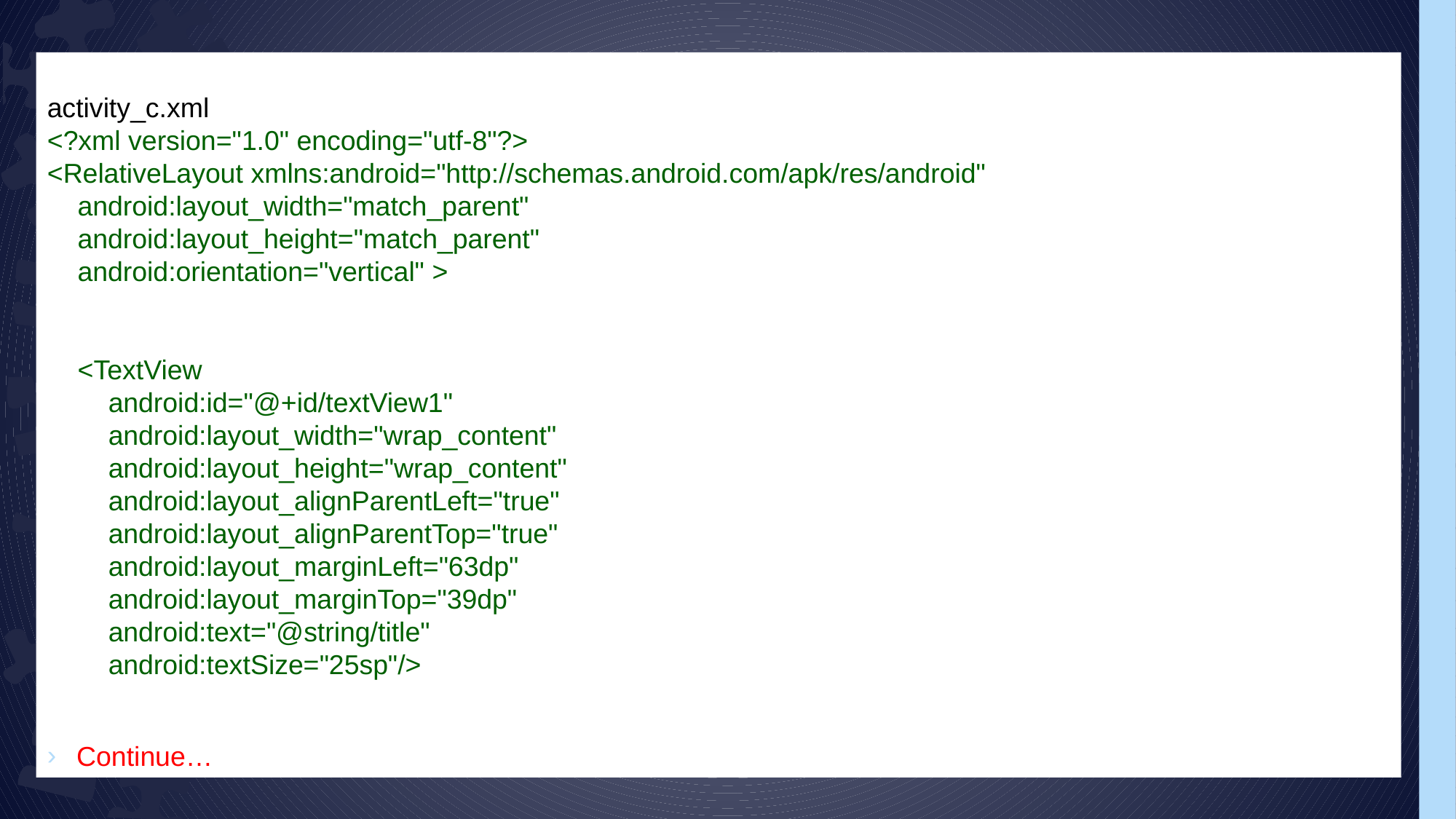

activity_c.xml
<?xml version="1.0" encoding="utf-8"?>
<RelativeLayout xmlns:android="http://schemas.android.com/apk/res/android"
    android:layout_width="match_parent"
    android:layout_height="match_parent"
    android:orientation="vertical" >

    <TextView
        android:id="@+id/textView1"
        android:layout_width="wrap_content"
        android:layout_height="wrap_content"
        android:layout_alignParentLeft="true"
        android:layout_alignParentTop="true"
        android:layout_marginLeft="63dp"
        android:layout_marginTop="39dp"
        android:text="@string/title"
        android:textSize="25sp"/>

Continue…